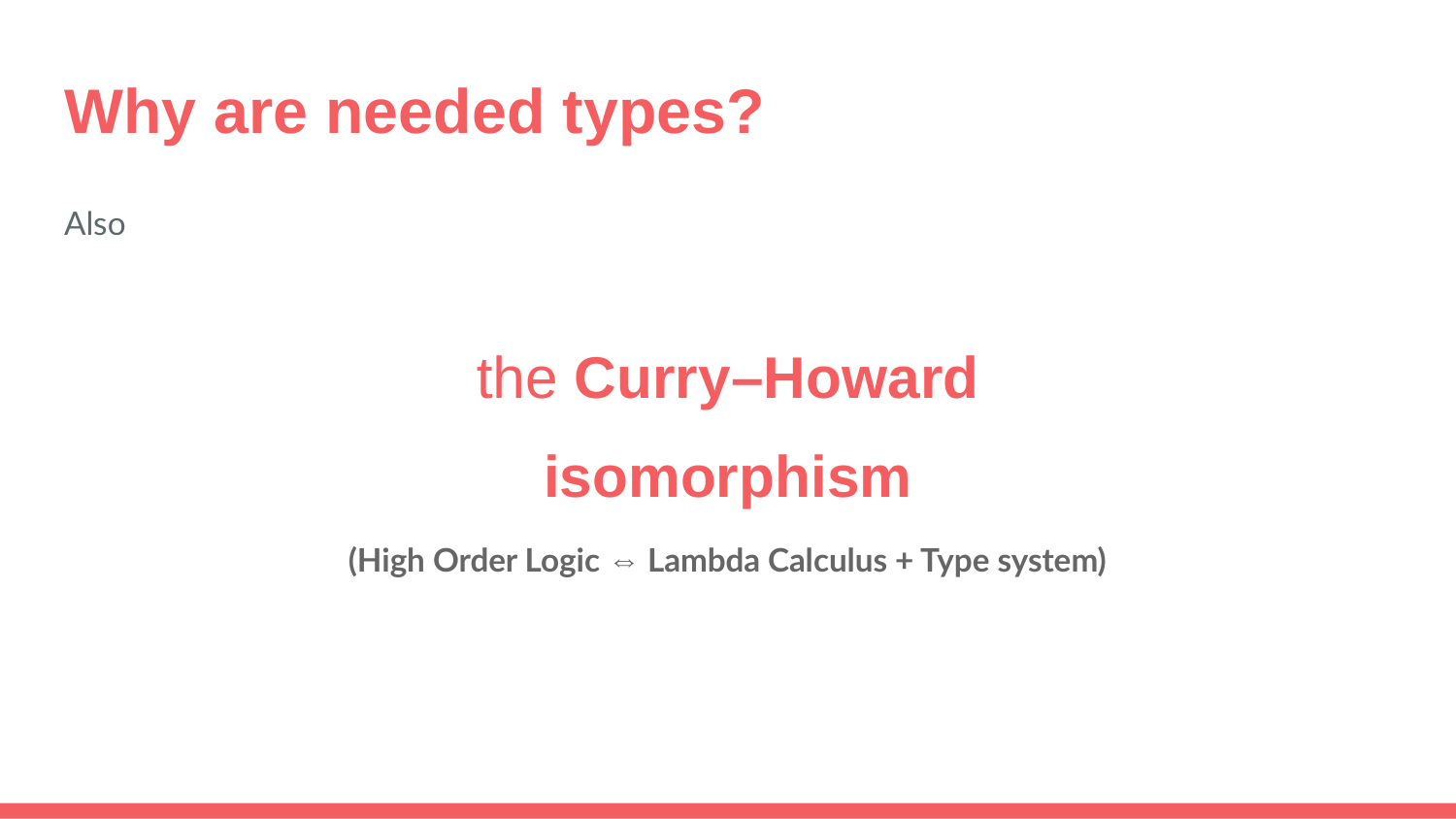

# Why are needed types?
Also

the Curry–Howard
isomorphism
(High Order Logic ⇔ Lambda Calculus + Type system)